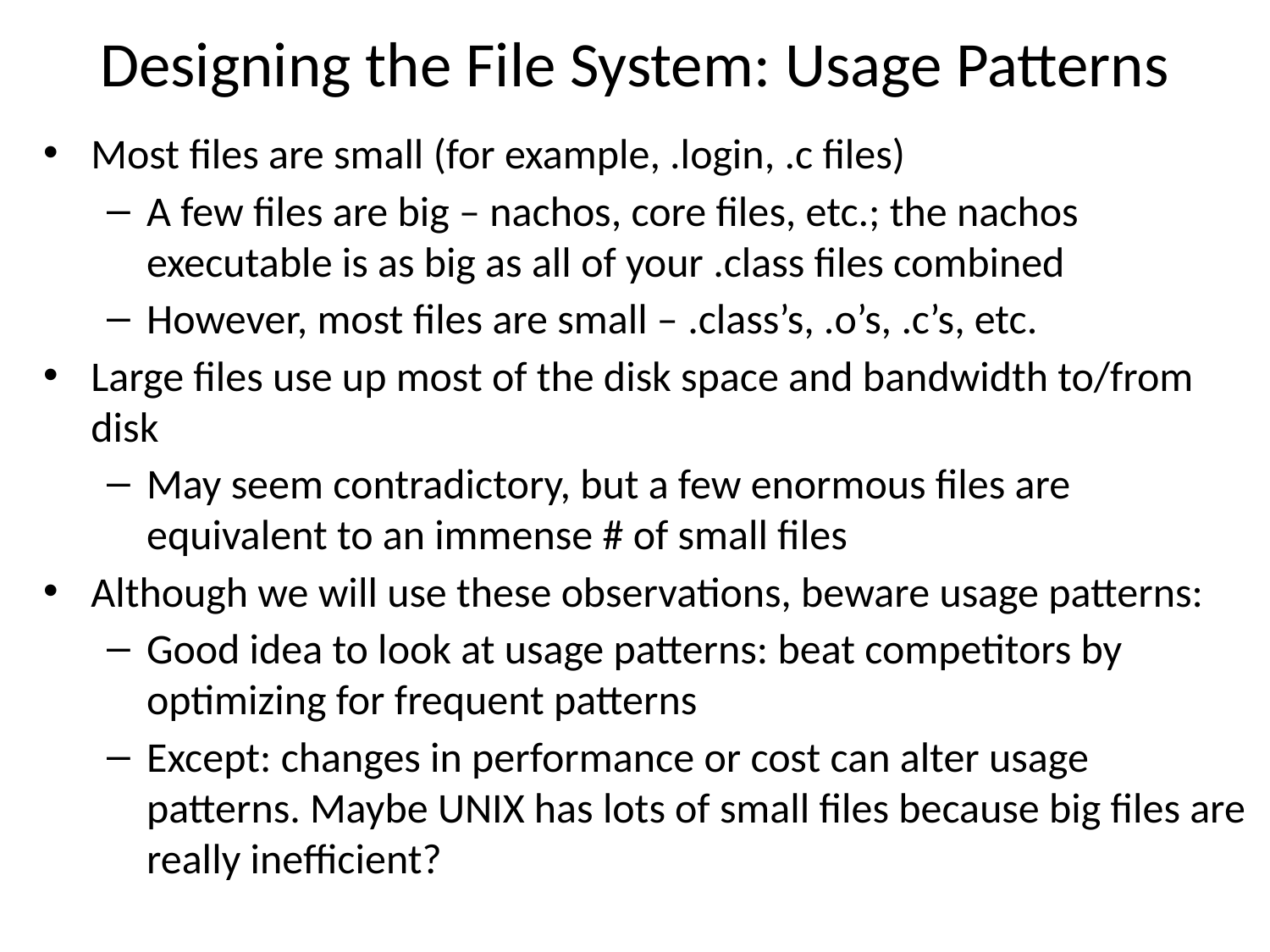

# Designing the File System: Usage Patterns
Most files are small (for example, .login, .c files)
A few files are big – nachos, core files, etc.; the nachos executable is as big as all of your .class files combined
However, most files are small – .class’s, .o’s, .c’s, etc.
Large files use up most of the disk space and bandwidth to/from disk
May seem contradictory, but a few enormous files are equivalent to an immense # of small files
Although we will use these observations, beware usage patterns:
Good idea to look at usage patterns: beat competitors by optimizing for frequent patterns
Except: changes in performance or cost can alter usage patterns. Maybe UNIX has lots of small files because big files are really inefficient?